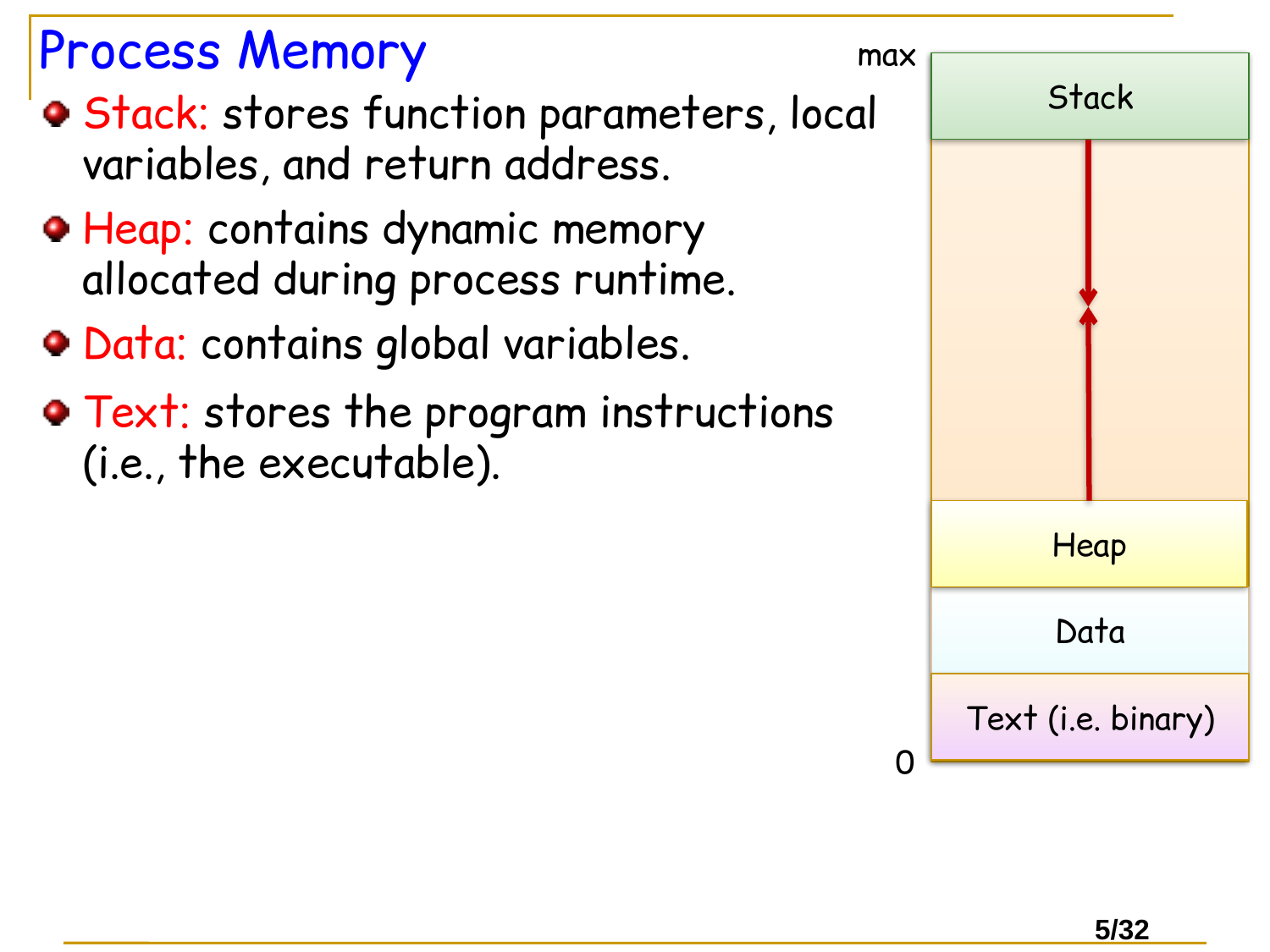

# Process Memory
max

Stack
Stack: stores function parameters, local variables, and return address.

Heap: contains dynamic memory allocated during process runtime.

Data: contains global variables.

Text: stores the program instructions (i.e., the executable).

Heap
Data
Text (i.e. binary)
0